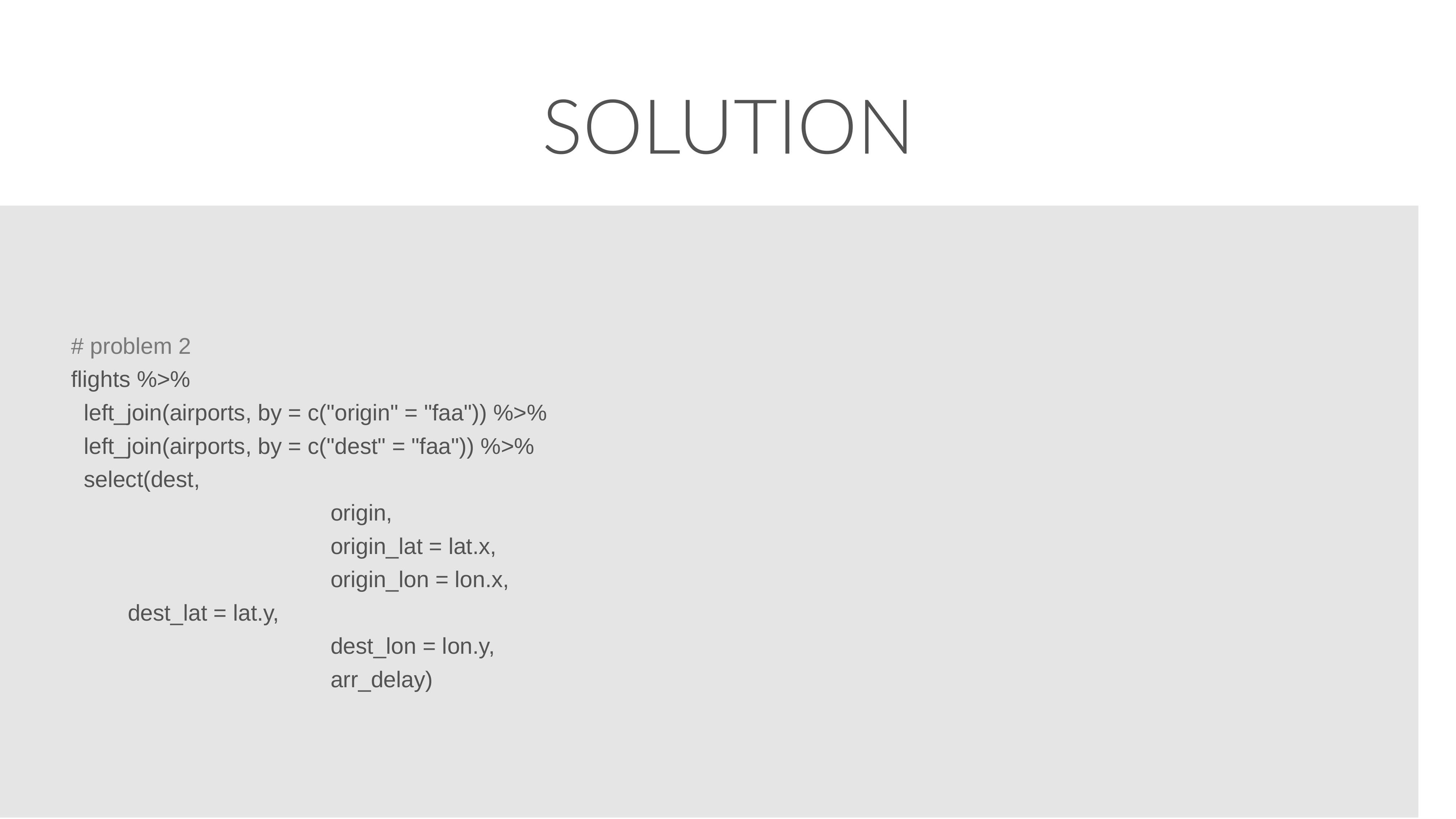

# Solution
# problem 2
flights %>%
  left_join(airports, by = c("origin" = "faa")) %>%
  left_join(airports, by = c("dest" = "faa")) %>%
  select(dest,
					origin,
					origin_lat = lat.x,
					origin_lon = lon.x,
         dest_lat = lat.y,
					dest_lon = lon.y,
					arr_delay)